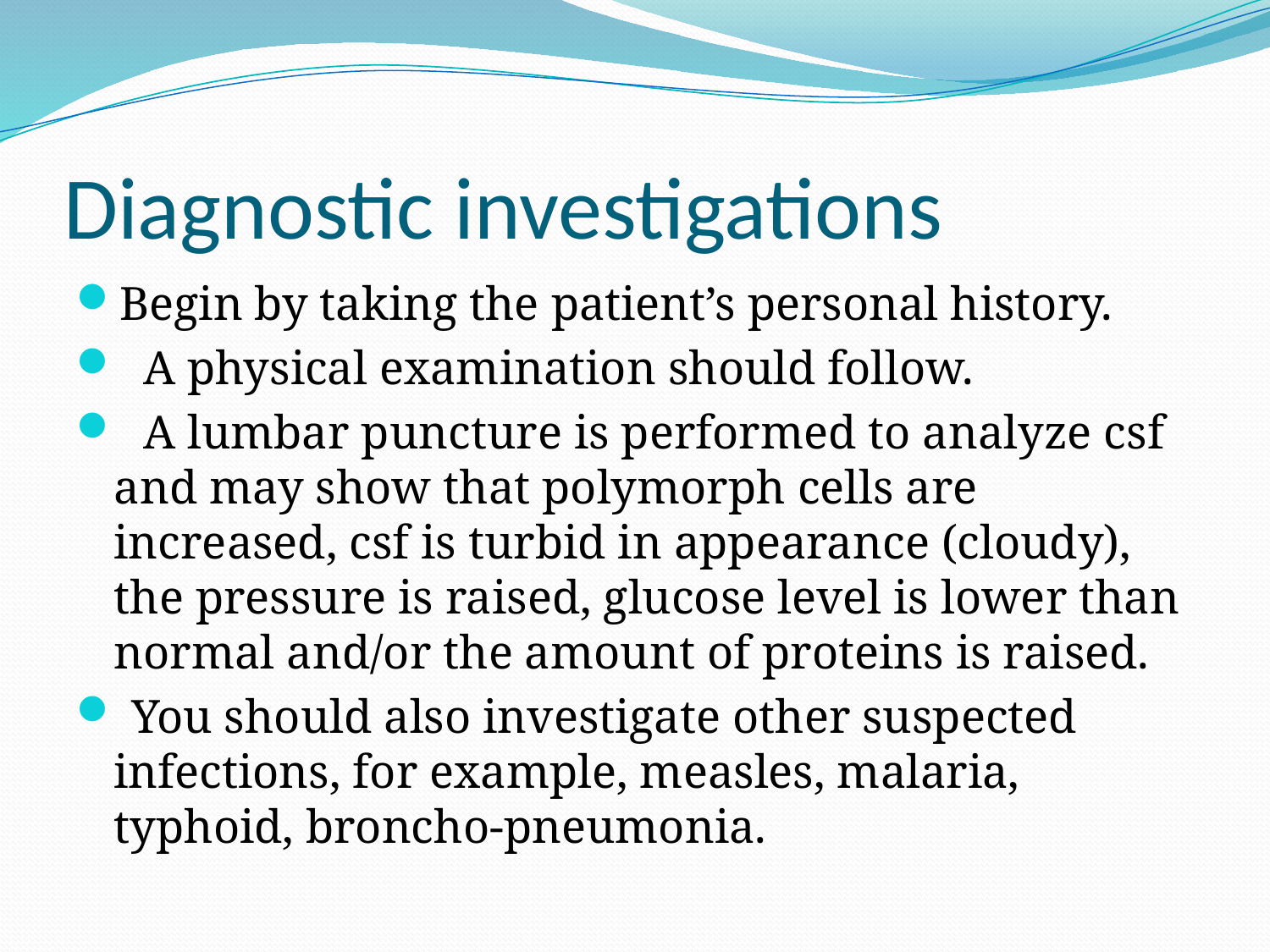

# Diagnostic investigations
Begin by taking the patient’s personal history.
  A physical examination should follow.
  A lumbar puncture is performed to analyze csf and may show that polymorph cells are increased, csf is turbid in appearance (cloudy), the pressure is raised, glucose level is lower than normal and/or the amount of proteins is raised.
 You should also investigate other suspected infections, for example, measles, malaria, typhoid, broncho-pneumonia.